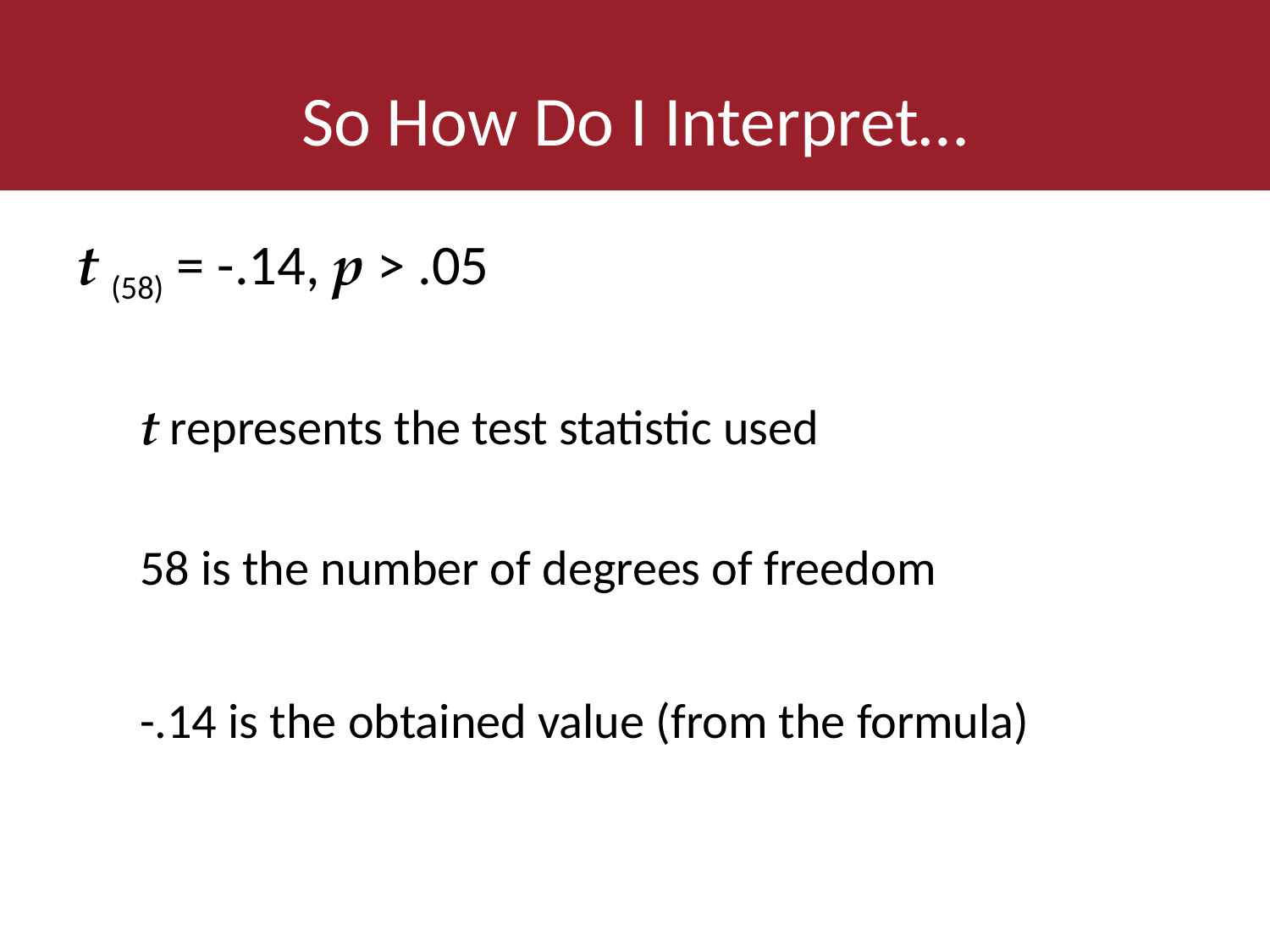

# So How Do I Interpret…
t (58) = -.14, p > .05

t represents the test statistic used

58 is the number of degrees of freedom

-.14 is the obtained value (from the formula)